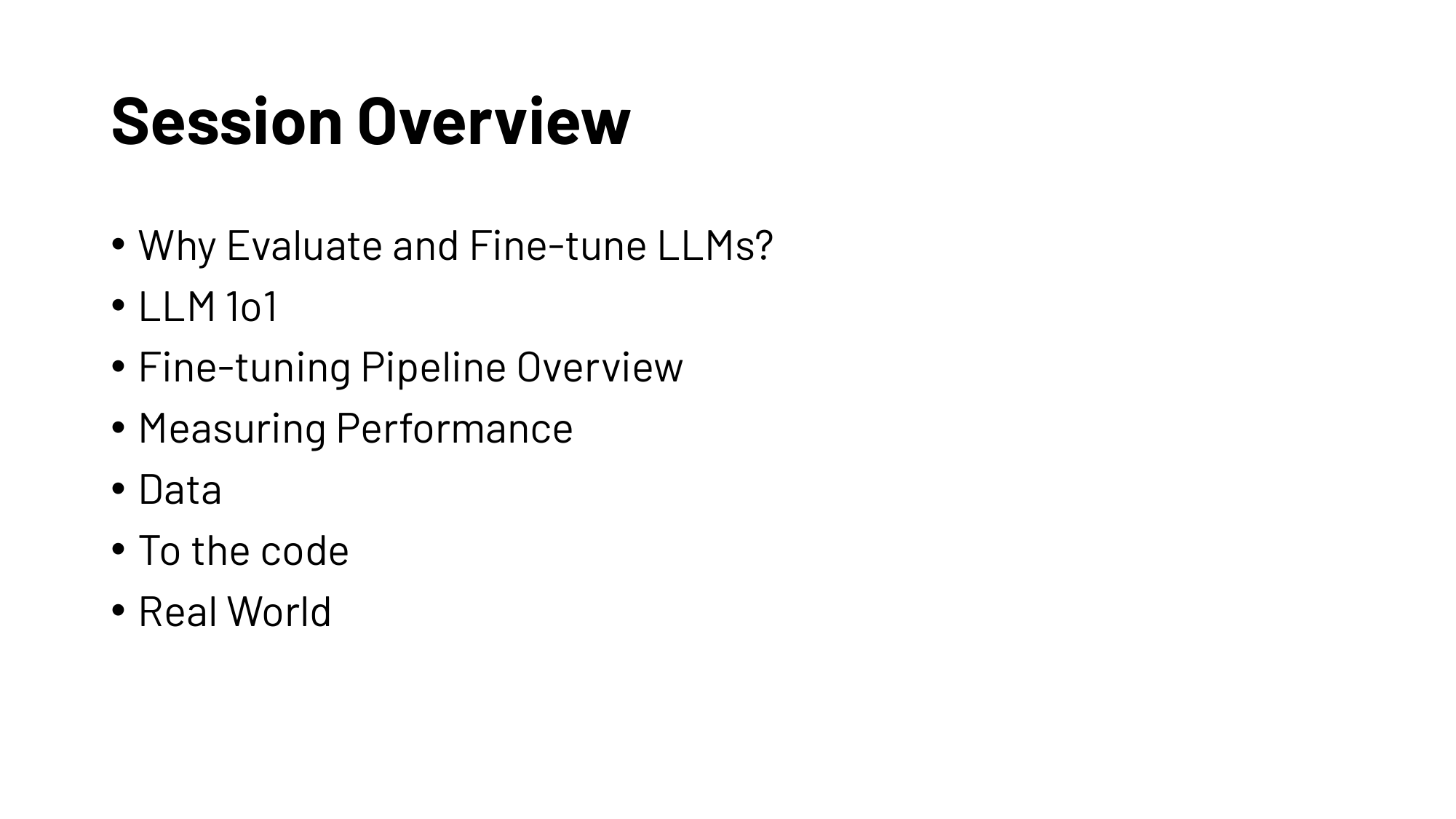

# Session Overview
Why Evaluate and Fine-tune LLMs?
LLM 1o1
Fine-tuning Pipeline Overview
Measuring Performance
Data
To the code
Real World